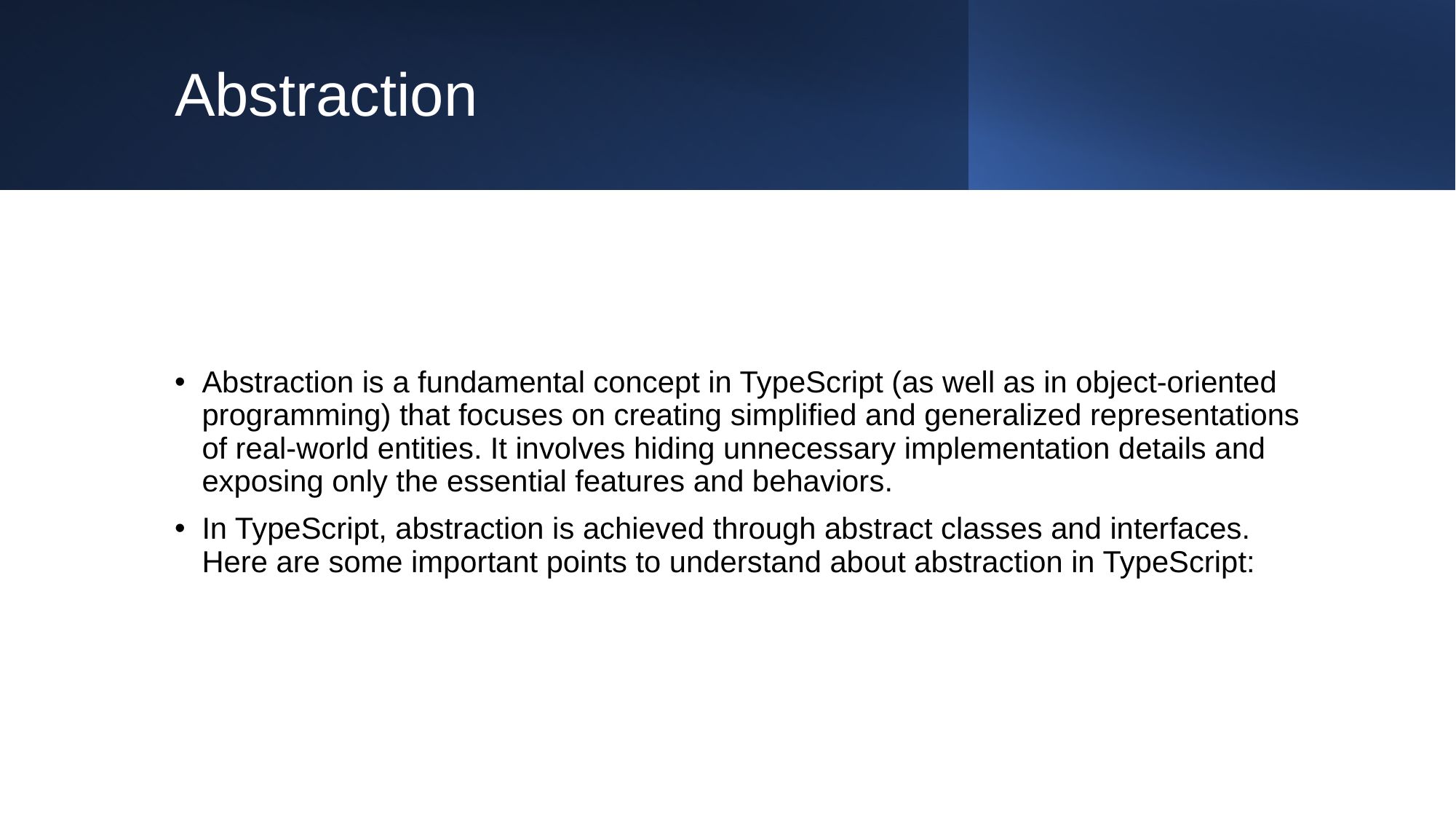

# Abstraction
Abstraction is a fundamental concept in TypeScript (as well as in object-oriented programming) that focuses on creating simplified and generalized representations of real-world entities. It involves hiding unnecessary implementation details and exposing only the essential features and behaviors.
In TypeScript, abstraction is achieved through abstract classes and interfaces. Here are some important points to understand about abstraction in TypeScript: